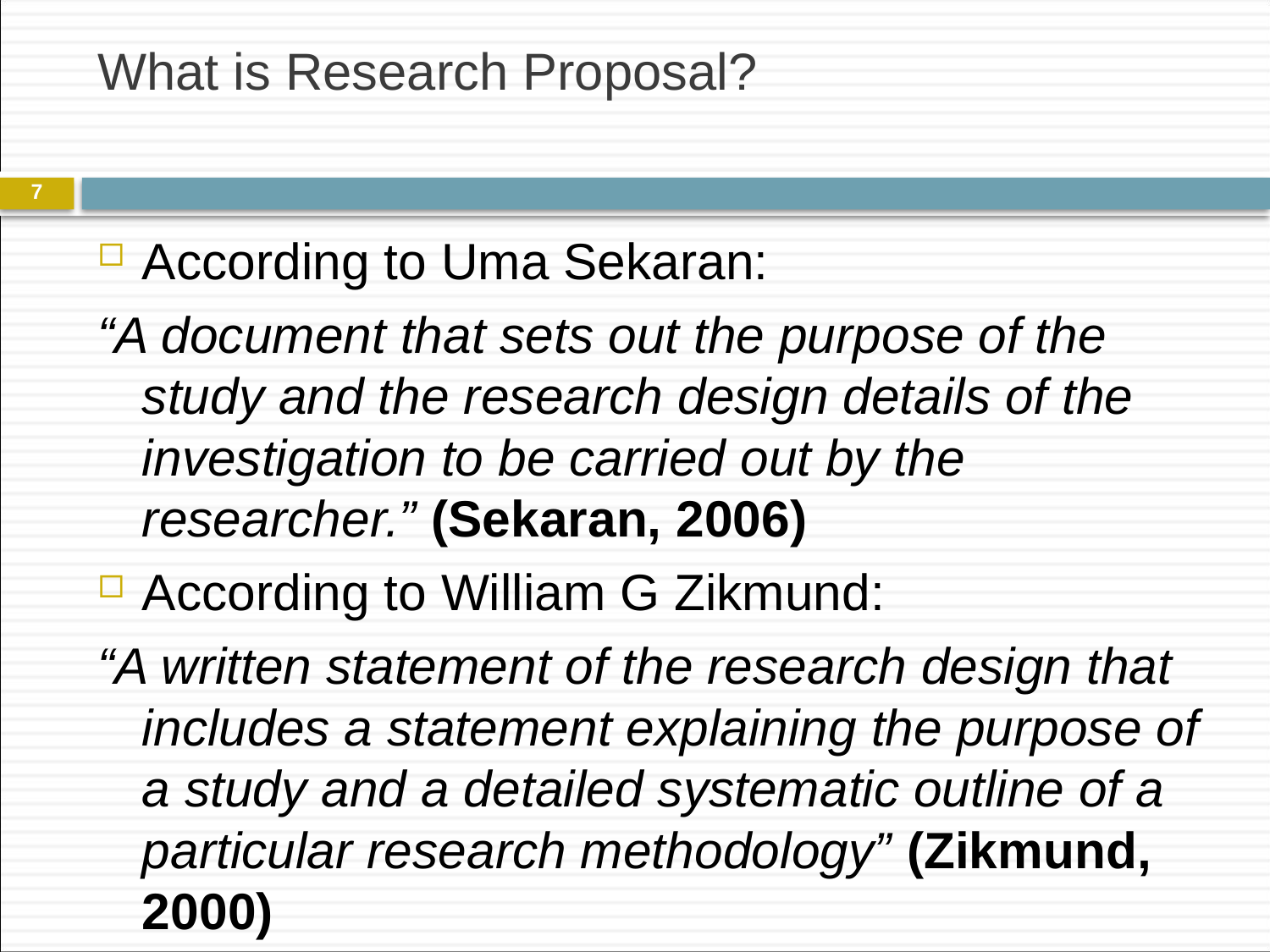

# What is Research Proposal?
7
According to Uma Sekaran:
“A document that sets out the purpose of the study and the research design details of the investigation to be carried out by the researcher.” (Sekaran, 2006)
According to William G Zikmund:
“A written statement of the research design that includes a statement explaining the purpose of a study and a detailed systematic outline of a particular research methodology” (Zikmund, 2000)